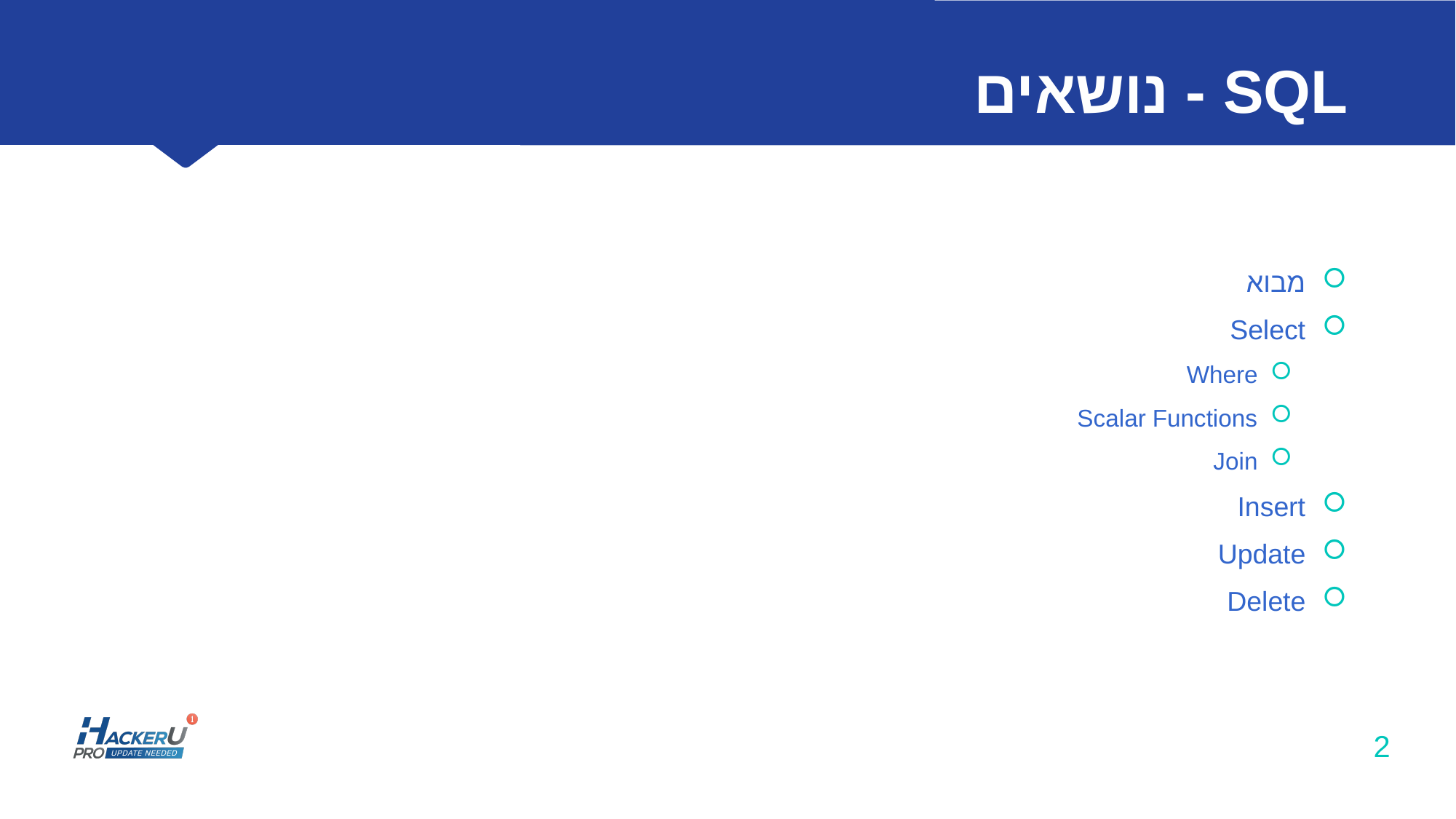

# SQL - נושאים
מבוא
Select
Where
Scalar Functions
Join
Insert
Update
Delete
2